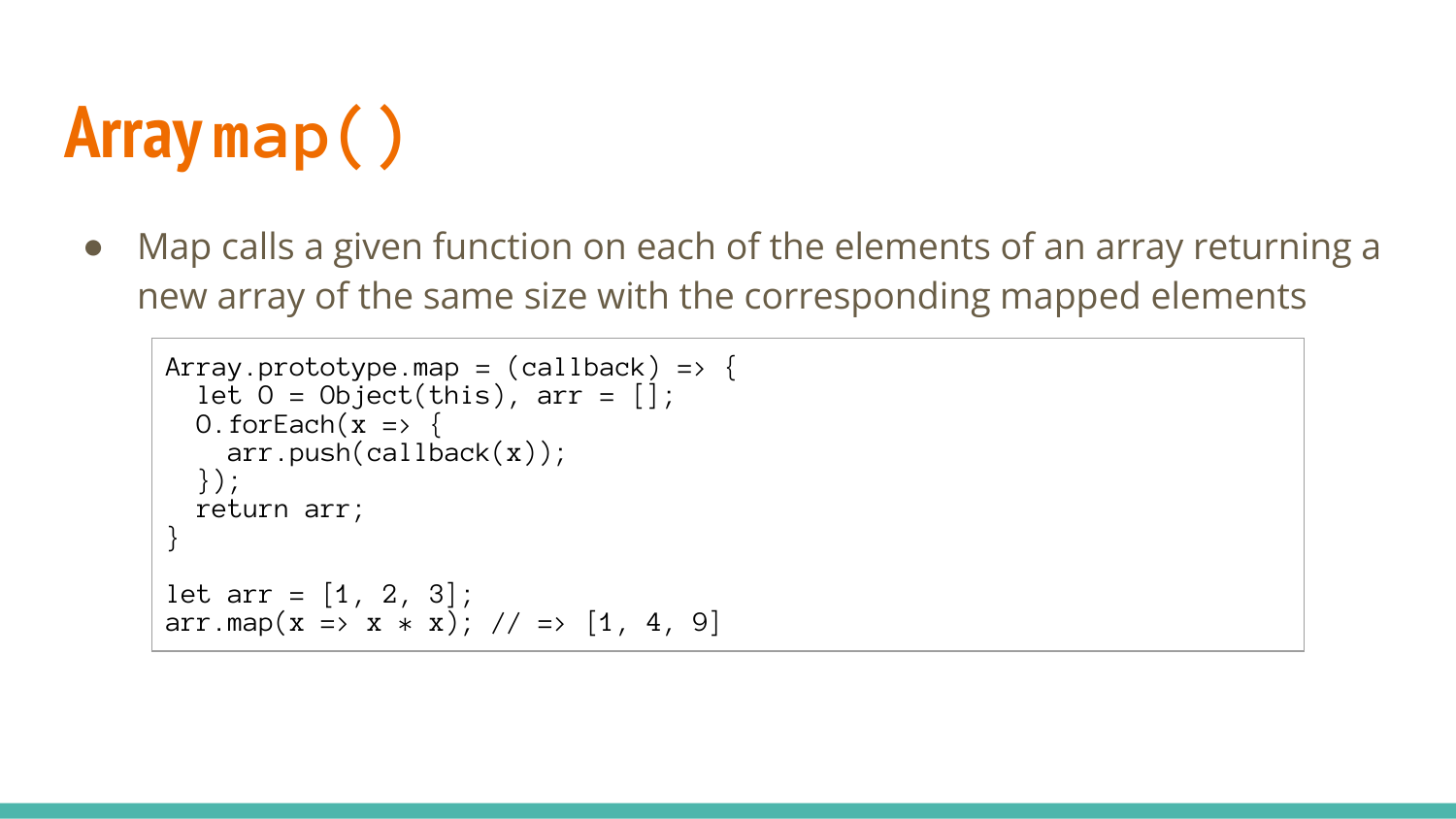

# Array map()

Map calls a given function on each of the elements of an array returning a new array of the same size with the corresponding mapped elements
| Array.prototype.map = (callback) => { let O = Object(this), arr = []; O.forEach(x => { arr.push(callback(x)); }); return arr; } let arr = [1, 2, 3]; arr.map(x => x \* x); // => [1, 4, 9] |
| --- |